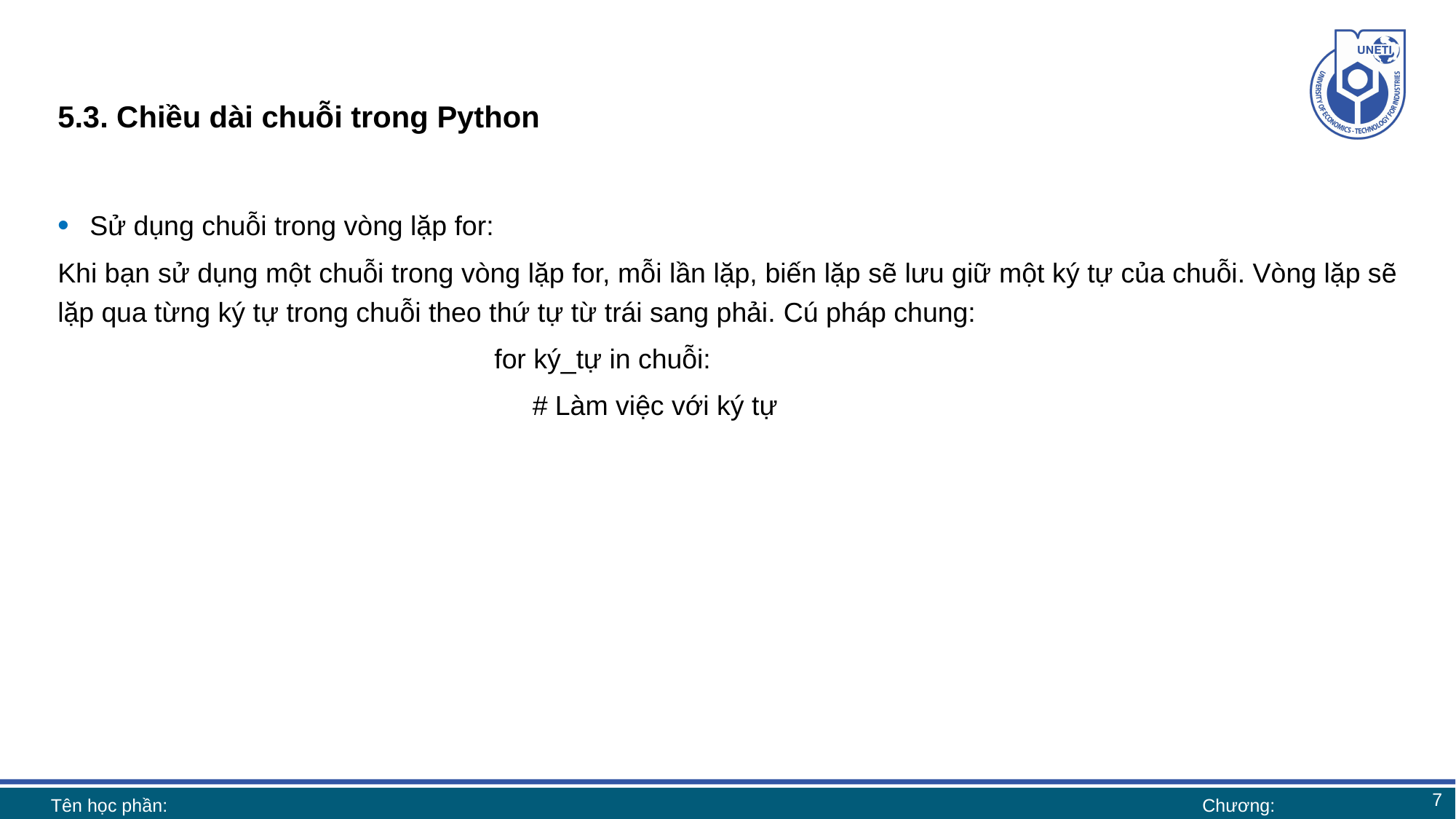

# 5.3. Chiều dài chuỗi trong Python
Sử dụng chuỗi trong vòng lặp for:
Khi bạn sử dụng một chuỗi trong vòng lặp for, mỗi lần lặp, biến lặp sẽ lưu giữ một ký tự của chuỗi. Vòng lặp sẽ lặp qua từng ký tự trong chuỗi theo thứ tự từ trái sang phải. Cú pháp chung:
				for ký_tự in chuỗi:
   				     # Làm việc với ký tự

7
Tên học phần:
Chương: